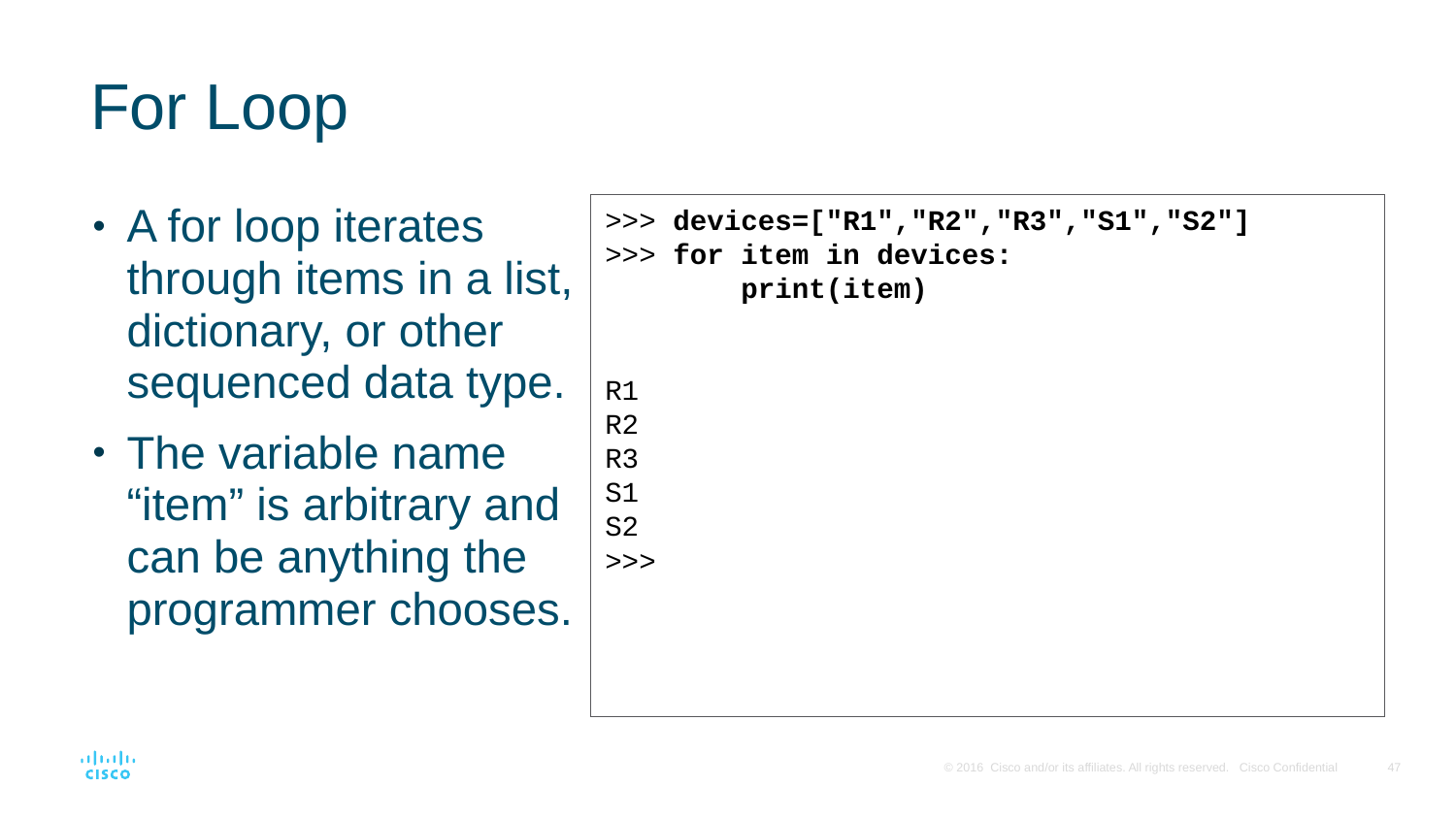

# For Loop
A for loop iterates through items in a list, dictionary, or other sequenced data type.
The variable name “item” is arbitrary and can be anything the programmer chooses.

>>> devices=["R1","R2","R3","S1","S2"]
>>> for item in devices:
        print(item)

R1
R2
R3
S1
S2
>>>